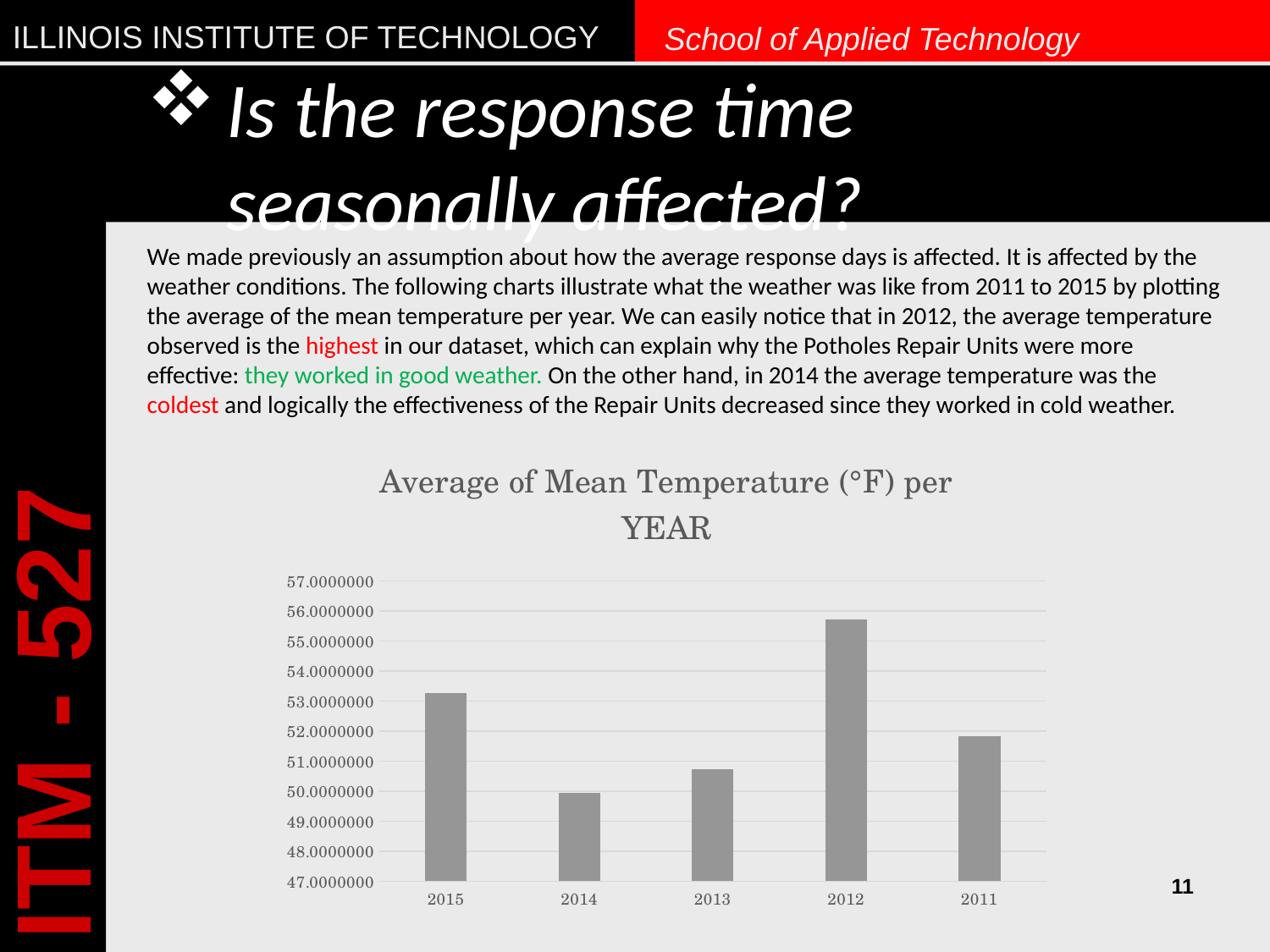

# Is the response time seasonally affected?
We made previously an assumption about how the average response days is affected. It is affected by the weather conditions. The following charts illustrate what the weather was like from 2011 to 2015 by plotting the average of the mean temperature per year. We can easily notice that in 2012, the average temperature observed is the highest in our dataset, which can explain why the Potholes Repair Units were more effective: they worked in good weather. On the other hand, in 2014 the average temperature was the coldest and logically the effectiveness of the Repair Units decreased since they worked in cold weather.

### Chart: Average of Mean Temperature (°F) per YEAR

| Category |  |
|---|---|
| 2015 | 53.26849315068493 |
| 2014 | 49.942465753424656 |
| 2013 | 50.726027397260275 |
| 2012 | 55.724043715846996 |
| 2011 | 51.84109589041096 |
11